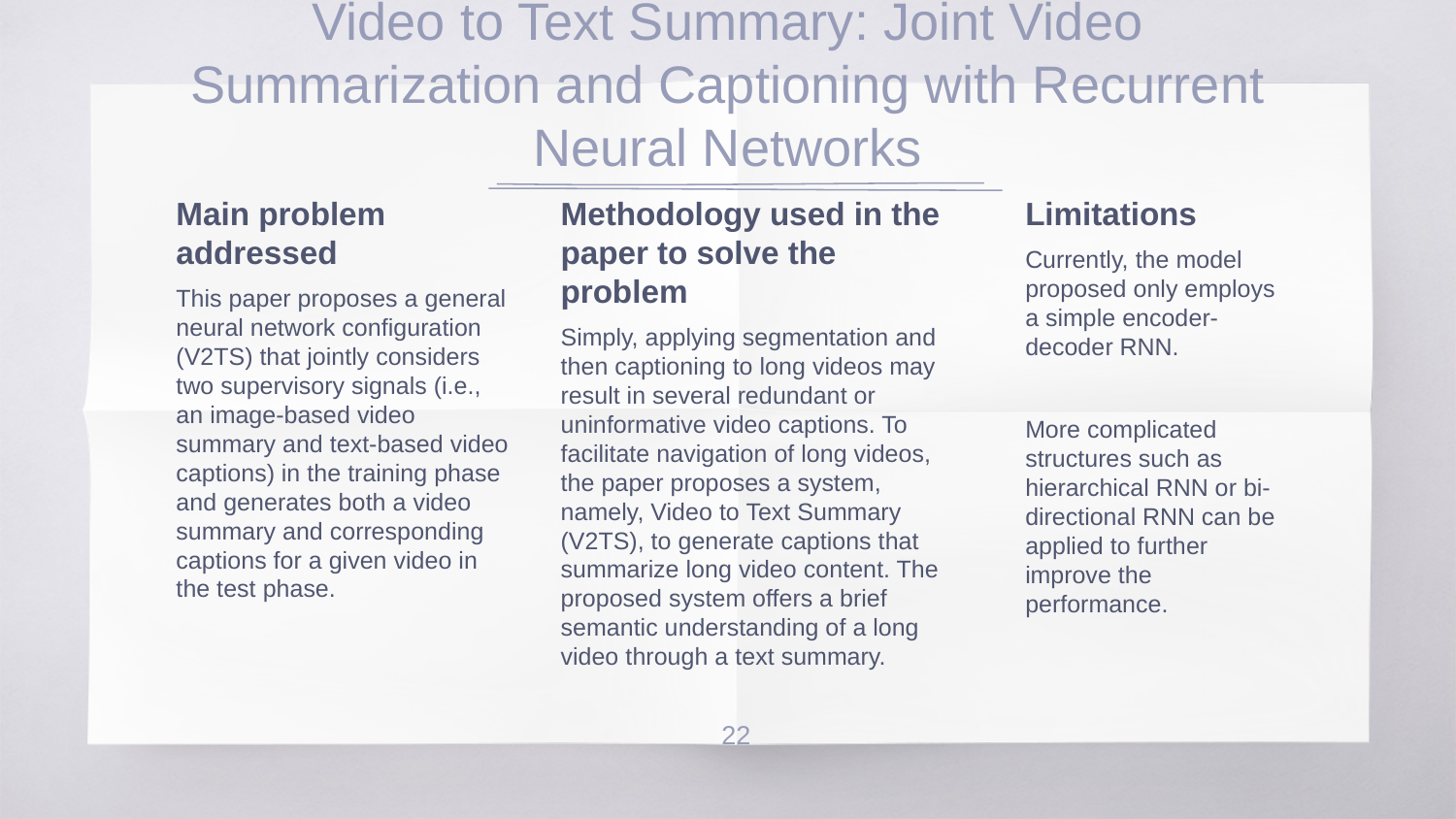

# Video to Text Summary: Joint Video Summarization and Captioning with Recurrent Neural Networks
Main problem addressed
This paper proposes a general neural network configuration (V2TS) that jointly considers two supervisory signals (i.e., an image-based video summary and text-based video captions) in the training phase and generates both a video summary and corresponding captions for a given video in the test phase.
Methodology used in the paper to solve the problem
Simply, applying segmentation and then captioning to long videos may result in several redundant or uninformative video captions. To facilitate navigation of long videos, the paper proposes a system, namely, Video to Text Summary (V2TS), to generate captions that summarize long video content. The proposed system offers a brief semantic understanding of a long video through a text summary.
Limitations
Currently, the model proposed only employs a simple encoder-decoder RNN.

More complicated structures such as hierarchical RNN or bi-directional RNN can be applied to further improve the performance.

22